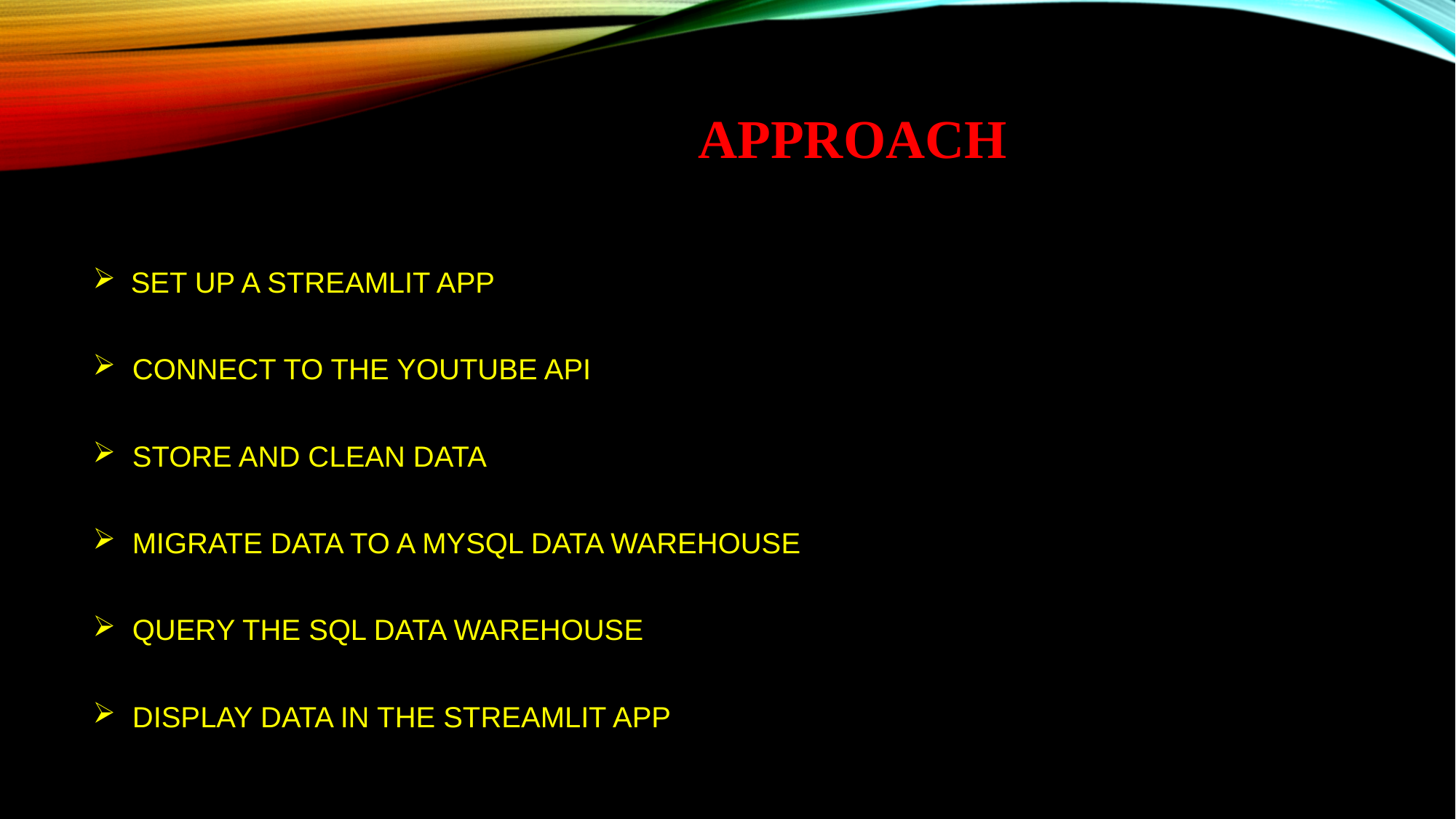

# APPROACH
  SET UP A STREAMLIT APP

  CONNECT TO THE YOUTUBE API

  STORE AND CLEAN DATA

  MIGRATE DATA TO A MYSQL DATA WAREHOUSE

  QUERY THE SQL DATA WAREHOUSE

  DISPLAY DATA IN THE STREAMLIT APP